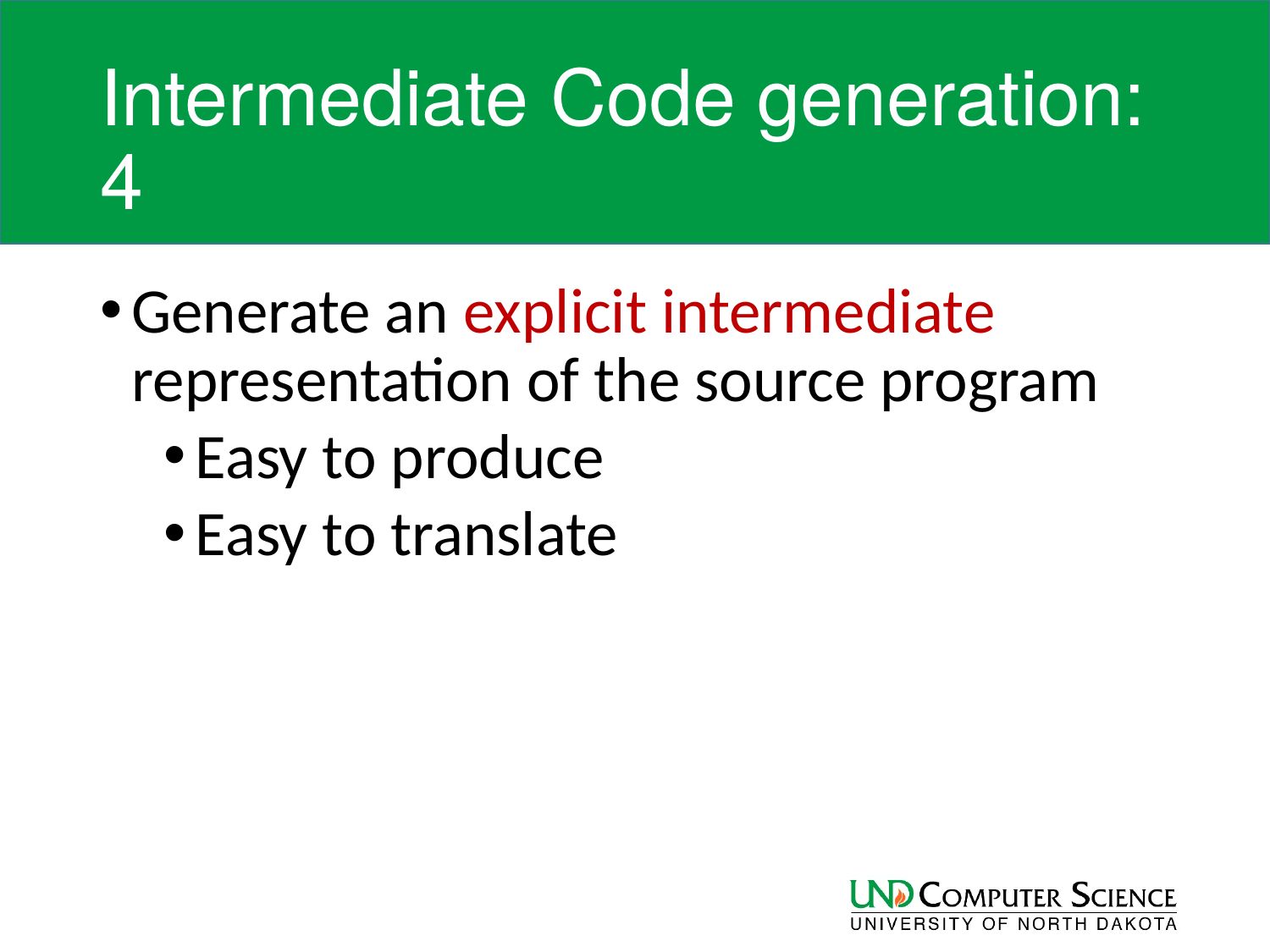

# Intermediate Code generation: 4
Generate an explicit intermediate representation of the source program
Easy to produce
Easy to translate
40